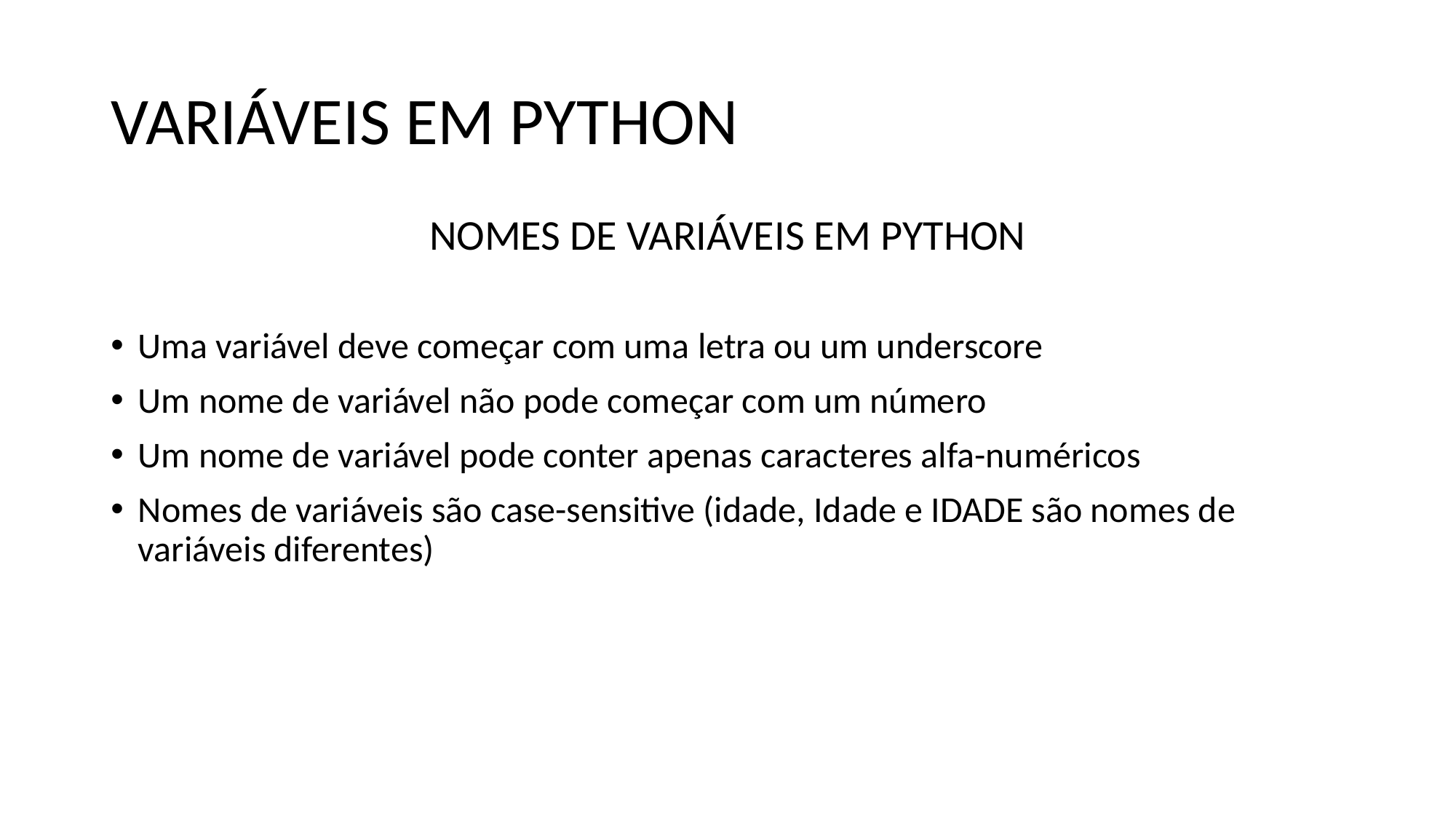

# VARIÁVEIS EM PYTHON
NOMES DE VARIÁVEIS EM PYTHON
Uma variável deve começar com uma letra ou um underscore
Um nome de variável não pode começar com um número
Um nome de variável pode conter apenas caracteres alfa-numéricos
Nomes de variáveis são case-sensitive (idade, Idade e IDADE são nomes de variáveis diferentes)